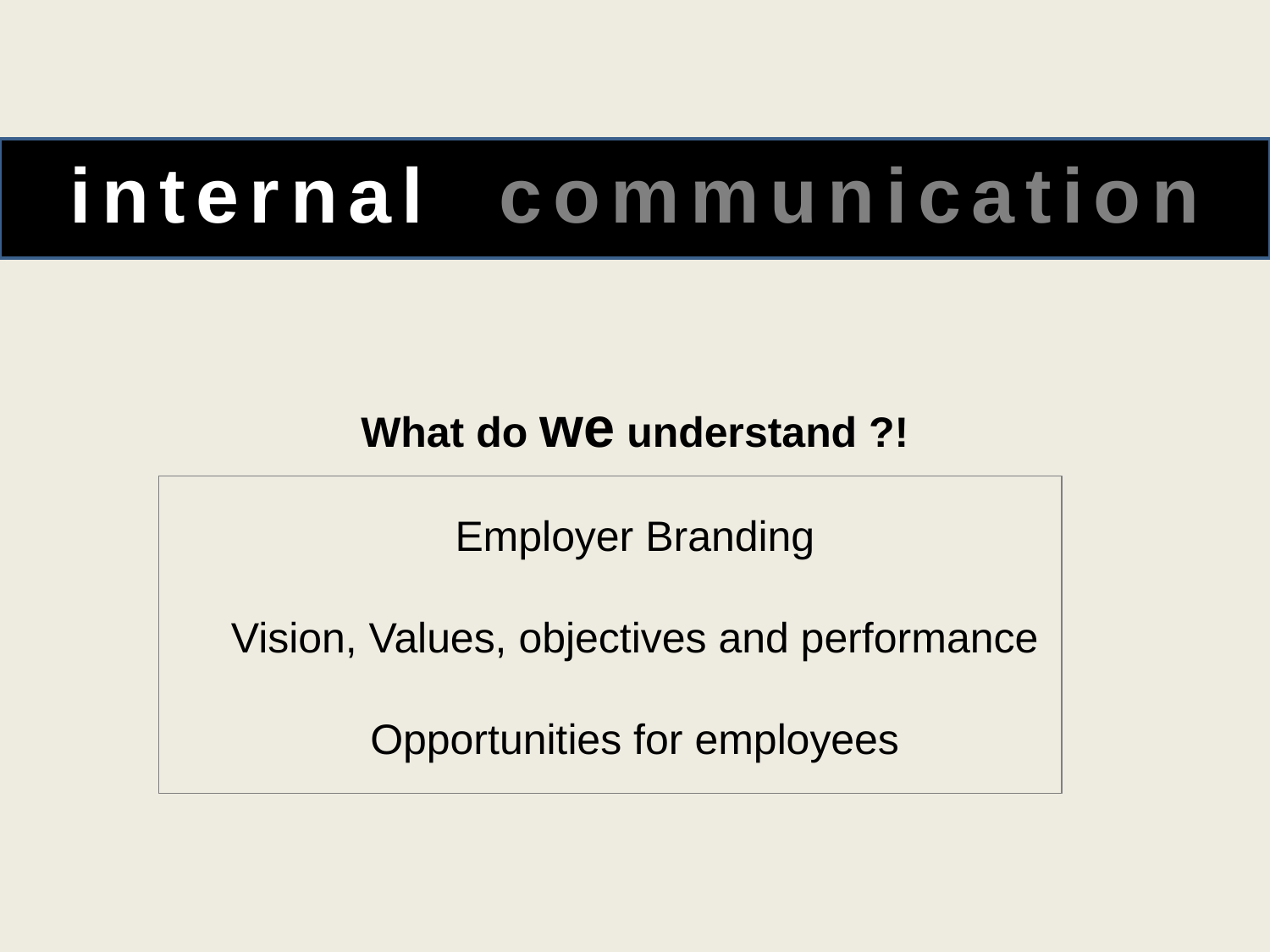

internal  communication

What do we understand ?!

Employer Branding

Vision, Values, objectives and performance

Opportunities for employees